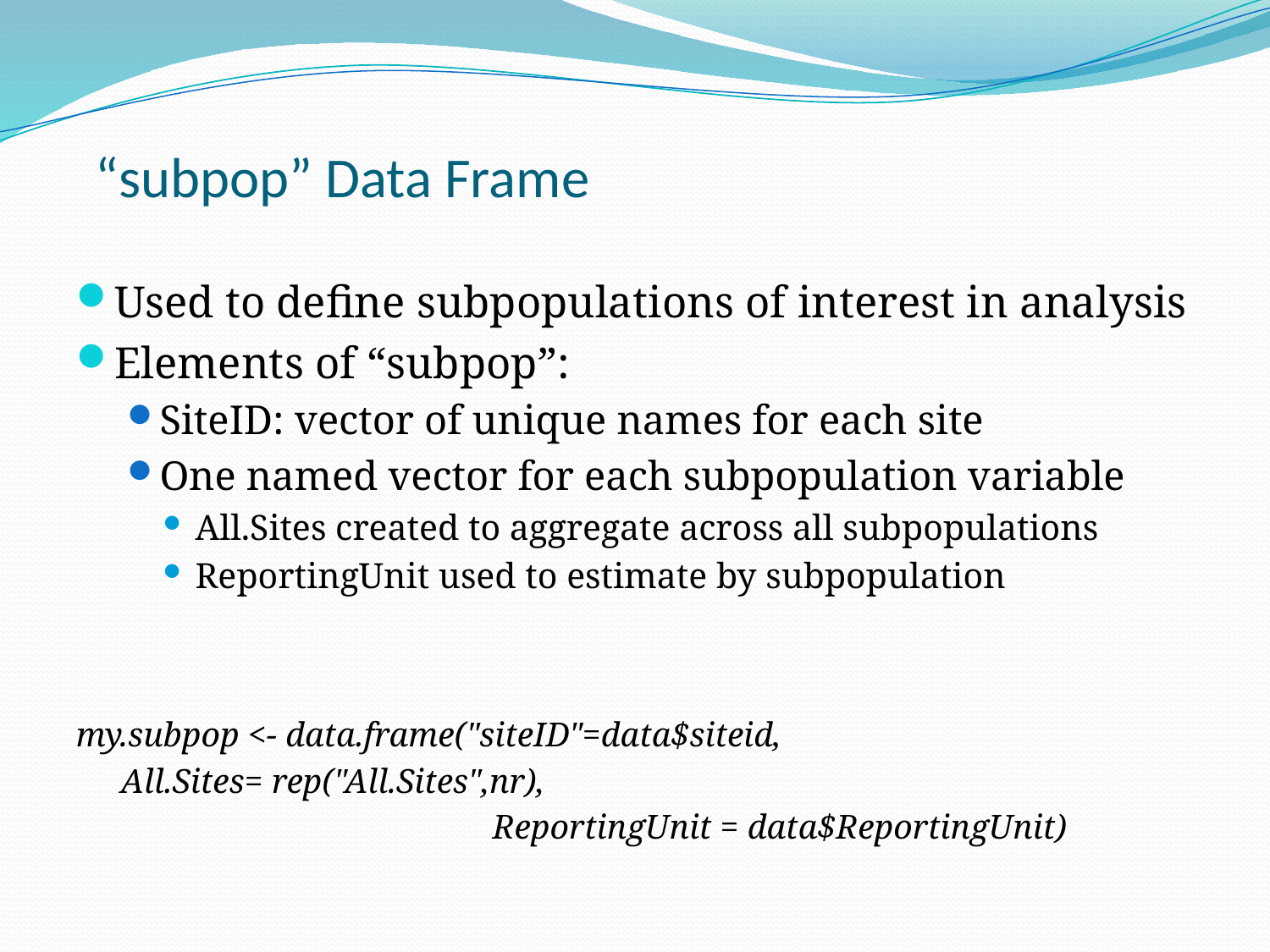

“subpop” Data Frame
Used to define subpopulations of interest in analysis
Elements of “subpop”:
SiteID: vector of unique names for each site
One named vector for each subpopulation variable
All.Sites created to aggregate across all subpopulations
ReportingUnit used to estimate by subpopulation

my.subpop <- data.frame("siteID"=data$siteid,
				 All.Sites= rep("All.Sites",nr),
                                                ReportingUnit = data$ReportingUnit)